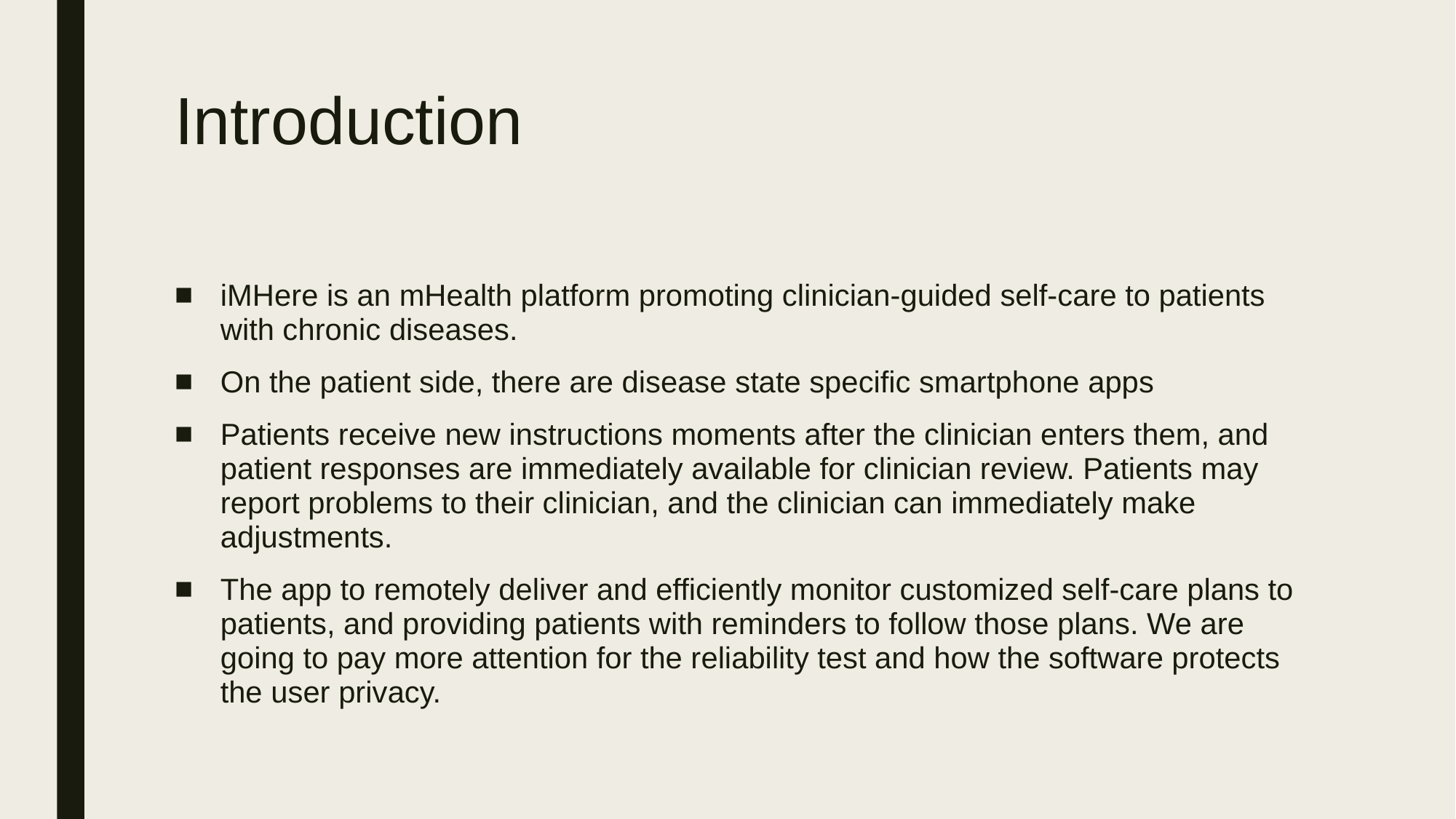

# Introduction
iMHere is an mHealth platform promoting clinician-guided self-care to patients with chronic diseases.
On the patient side, there are disease state specific smartphone apps
Patients receive new instructions moments after the clinician enters them, and patient responses are immediately available for clinician review. Patients may report problems to their clinician, and the clinician can immediately make adjustments.
The app to remotely deliver and efficiently monitor customized self-care plans to patients, and providing patients with reminders to follow those plans. We are going to pay more attention for the reliability test and how the software protects the user privacy.